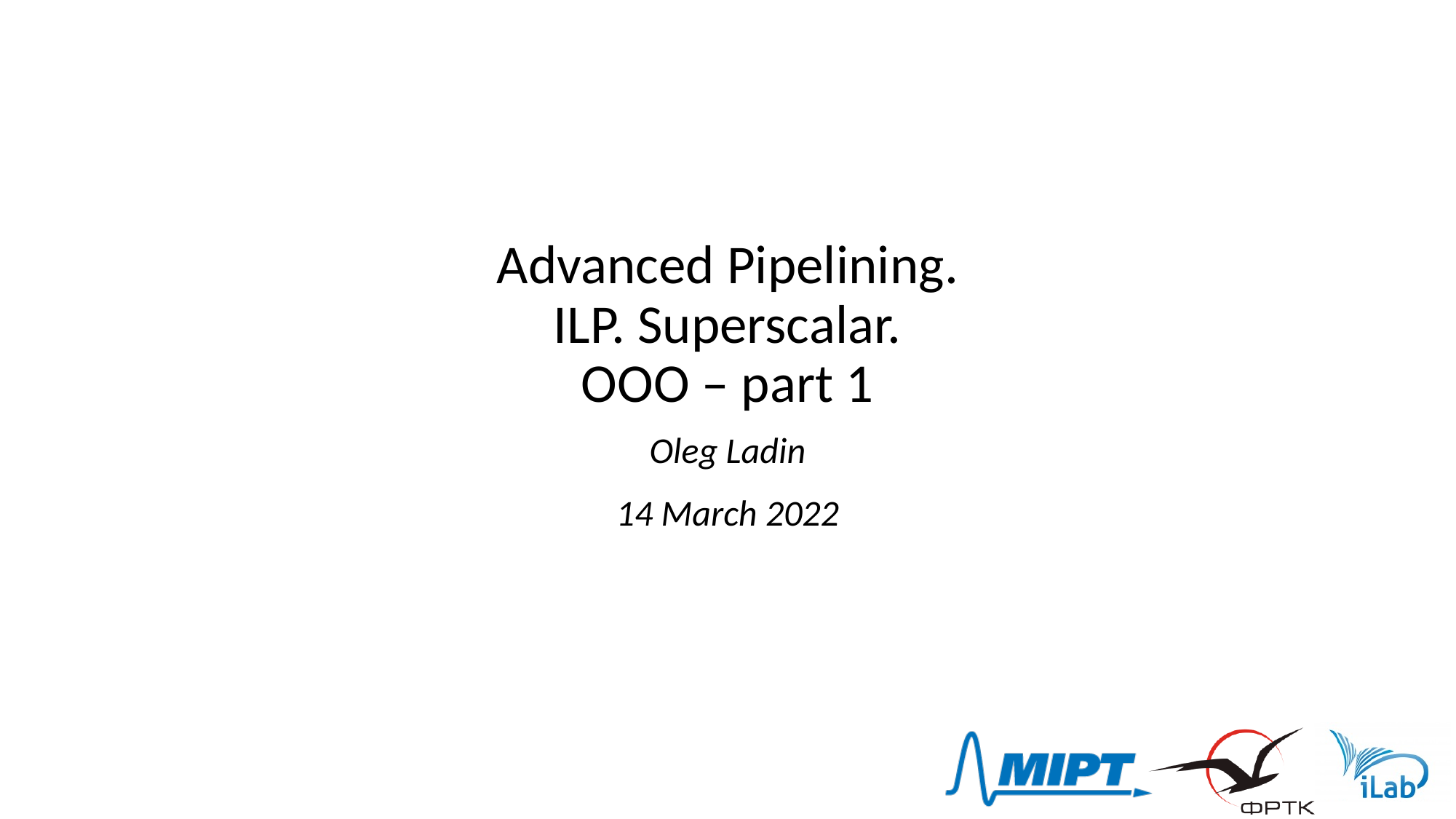

# Advanced Pipelining. ILP. Superscalar. OOO – part 1
Oleg Ladin
14 March 2022
1